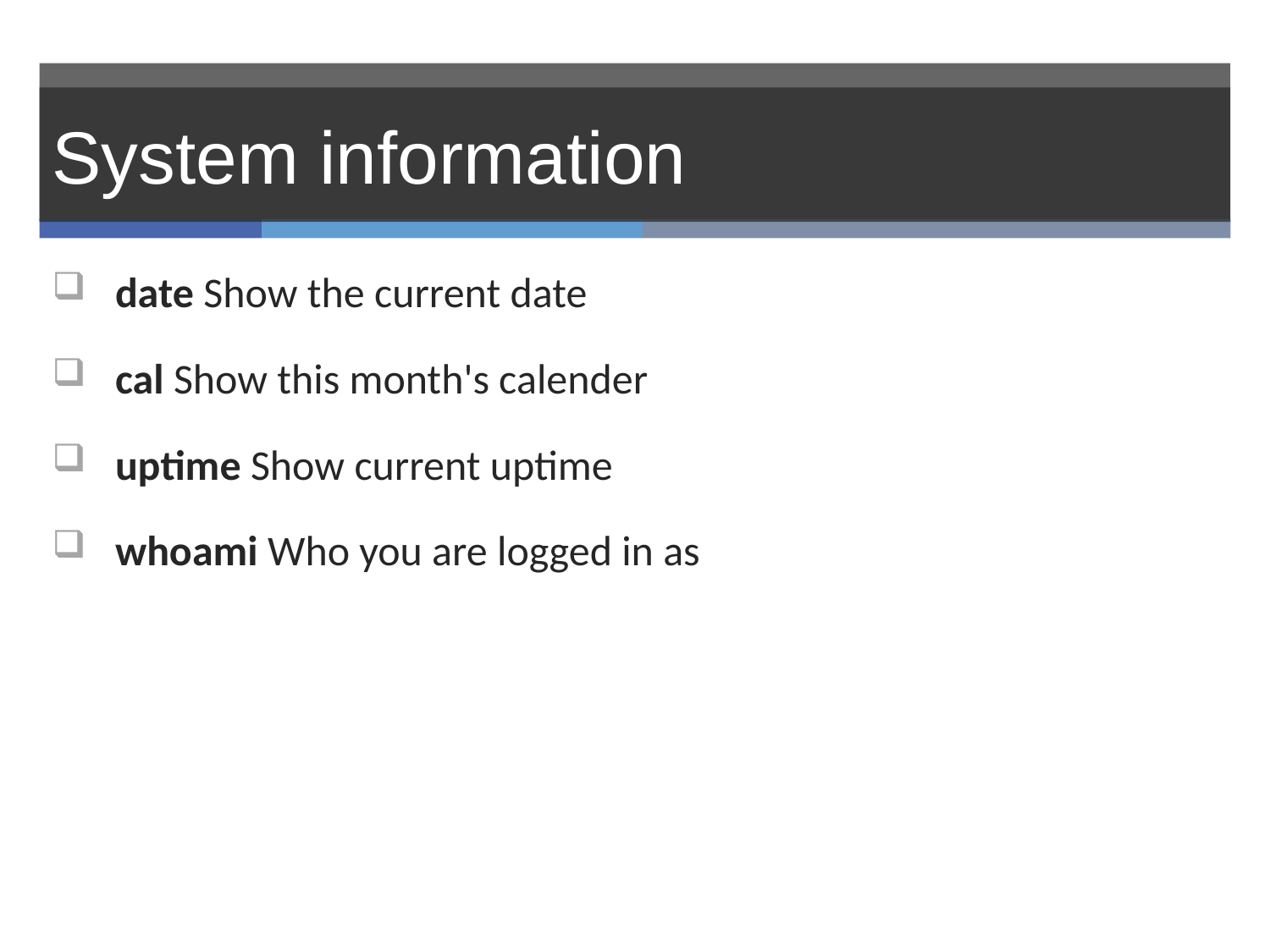

# System information
date Show the current date
cal Show this month's calender
uptime Show current uptime
whoami Who you are logged in as